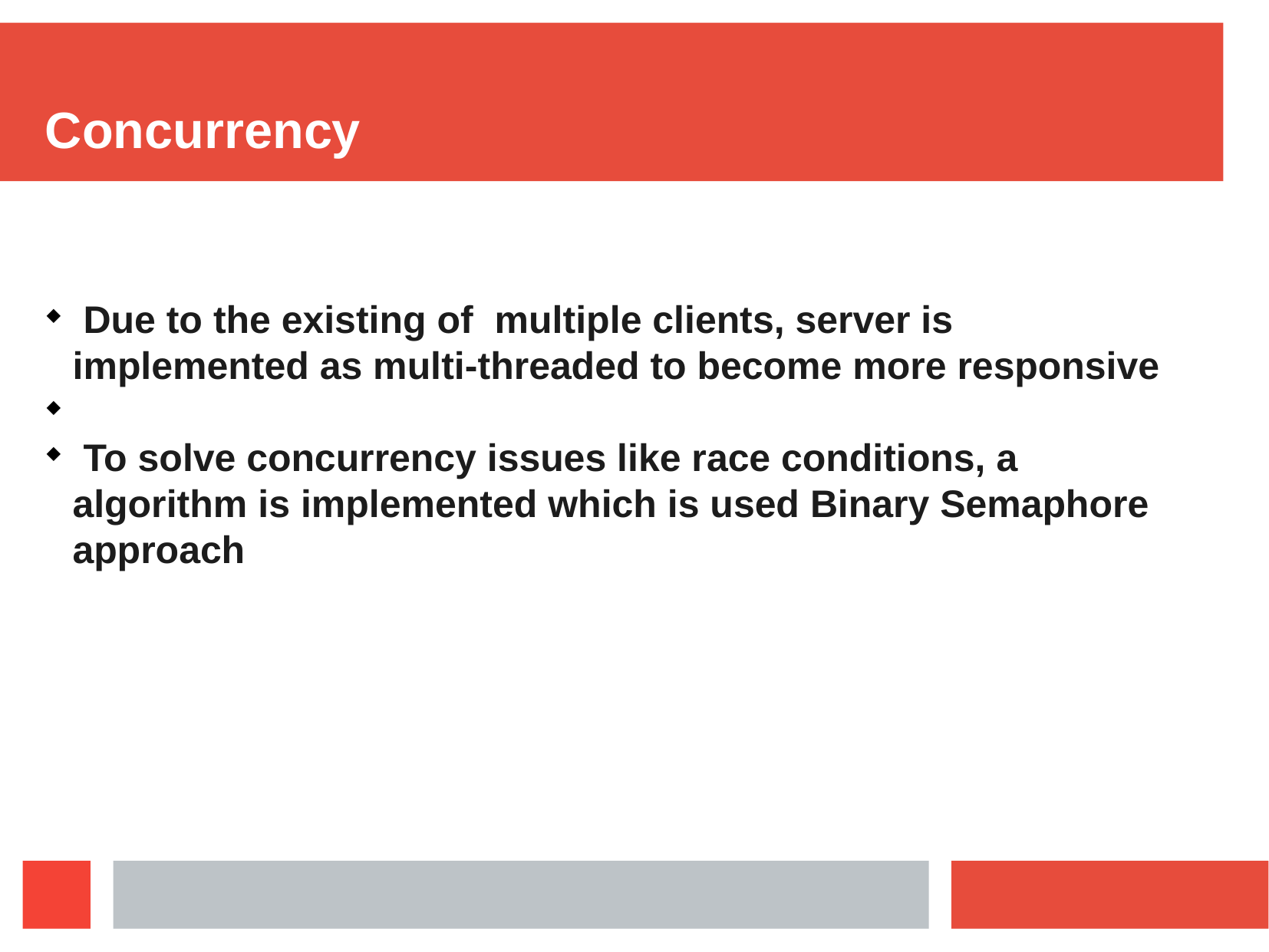

Concurrency

 Due to the existing of  multiple clients, server is implemented as multi-threaded to become more responsive

 To solve concurrency issues like race conditions, a algorithm is implemented which is used Binary Semaphore approach